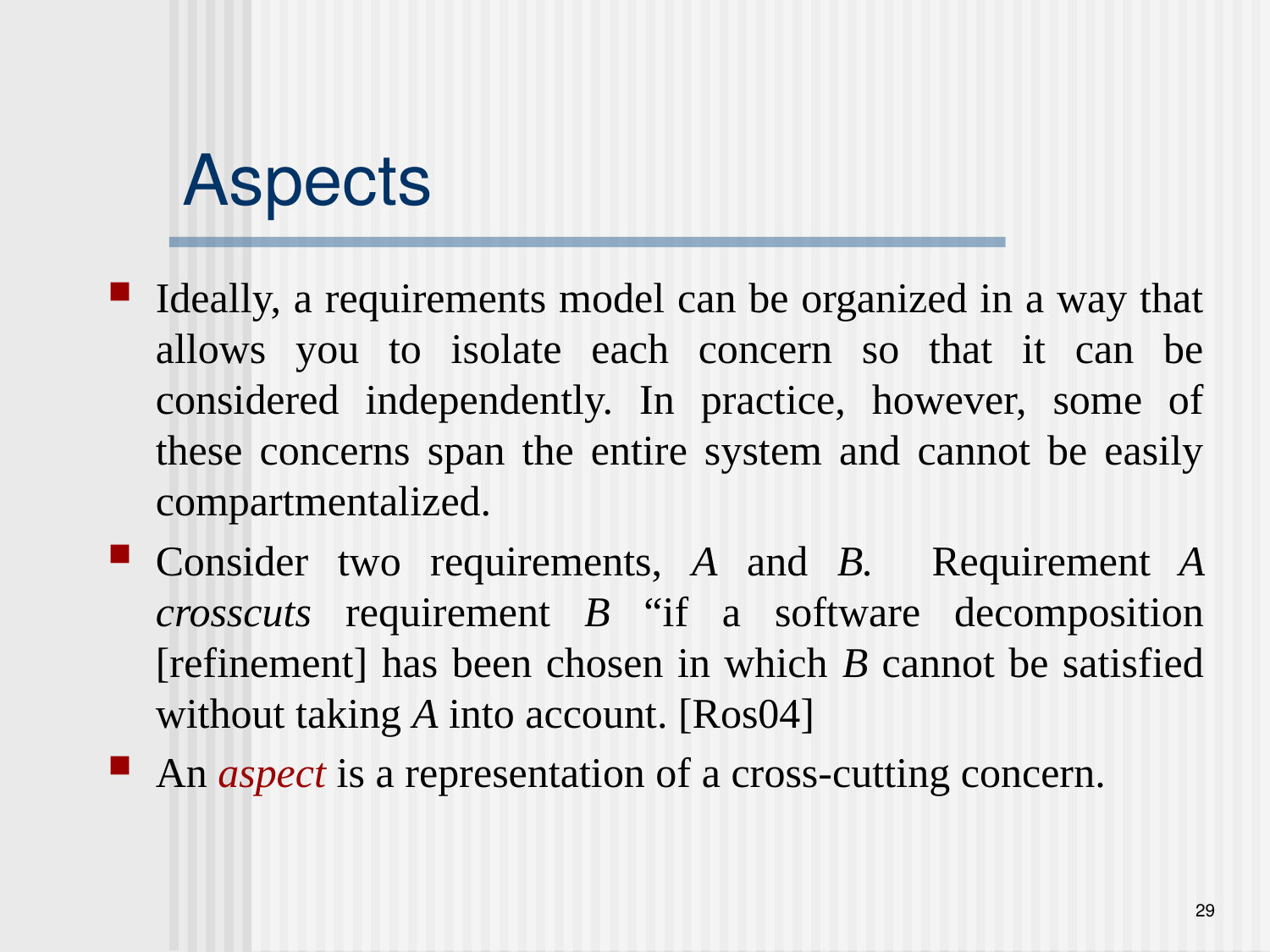

# Aspects
Ideally, a requirements model can be organized in a way that allows you to isolate each concern so that it can be considered independently. In practice, however, some of these concerns span the entire system and cannot be easily compartmentalized.
Consider two requirements, A and B.  Requirement A crosscuts requirement B “if a software decomposition [refinement] has been chosen in which B cannot be satisfied without taking A into account. [Ros04]
An aspect is a representation of a cross-cutting concern.
29